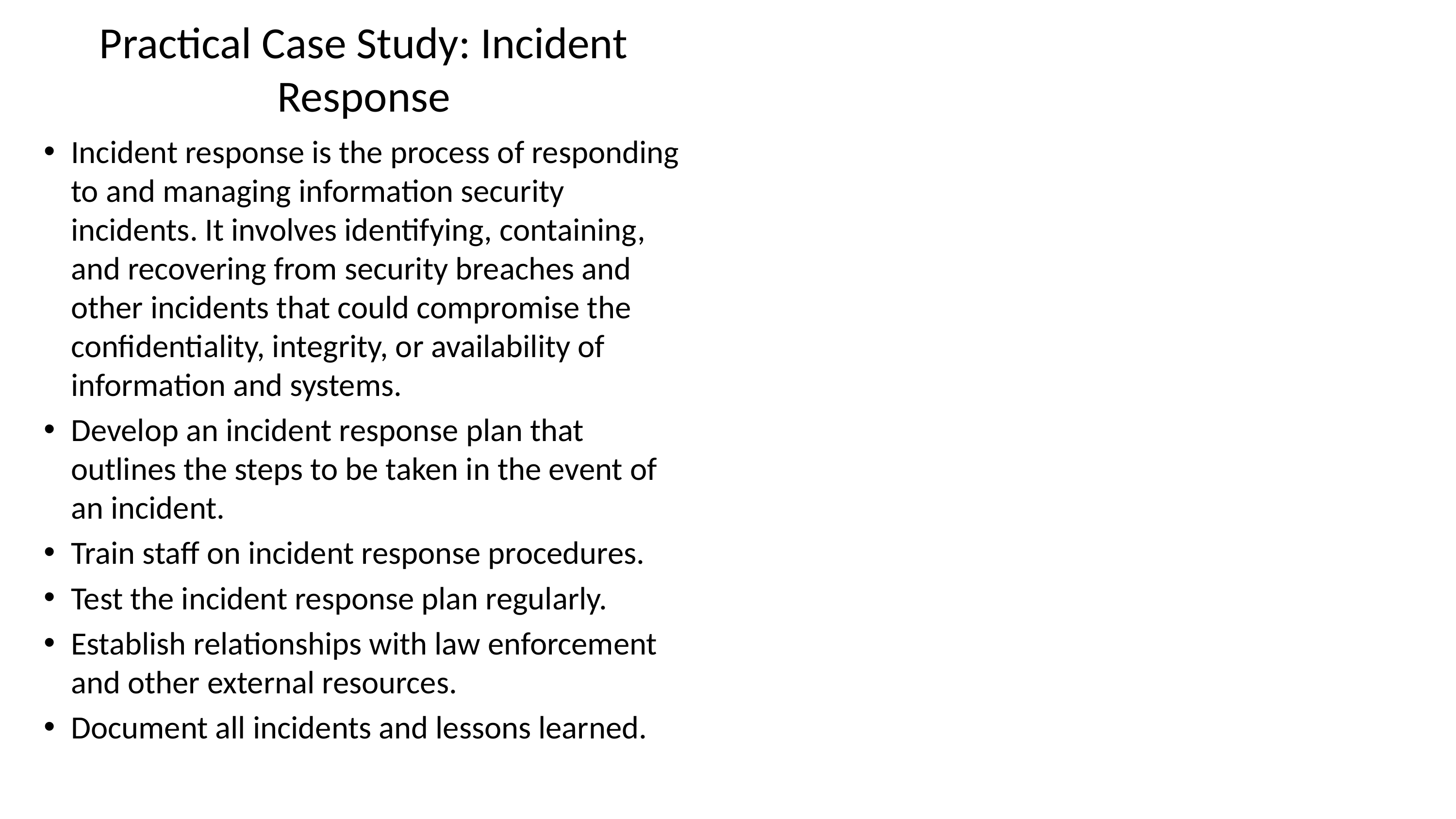

# Practical Case Study: Incident Response
Incident response is the process of responding to and managing information security incidents. It involves identifying, containing, and recovering from security breaches and other incidents that could compromise the confidentiality, integrity, or availability of information and systems.
Develop an incident response plan that outlines the steps to be taken in the event of an incident.
Train staff on incident response procedures.
Test the incident response plan regularly.
Establish relationships with law enforcement and other external resources.
Document all incidents and lessons learned.